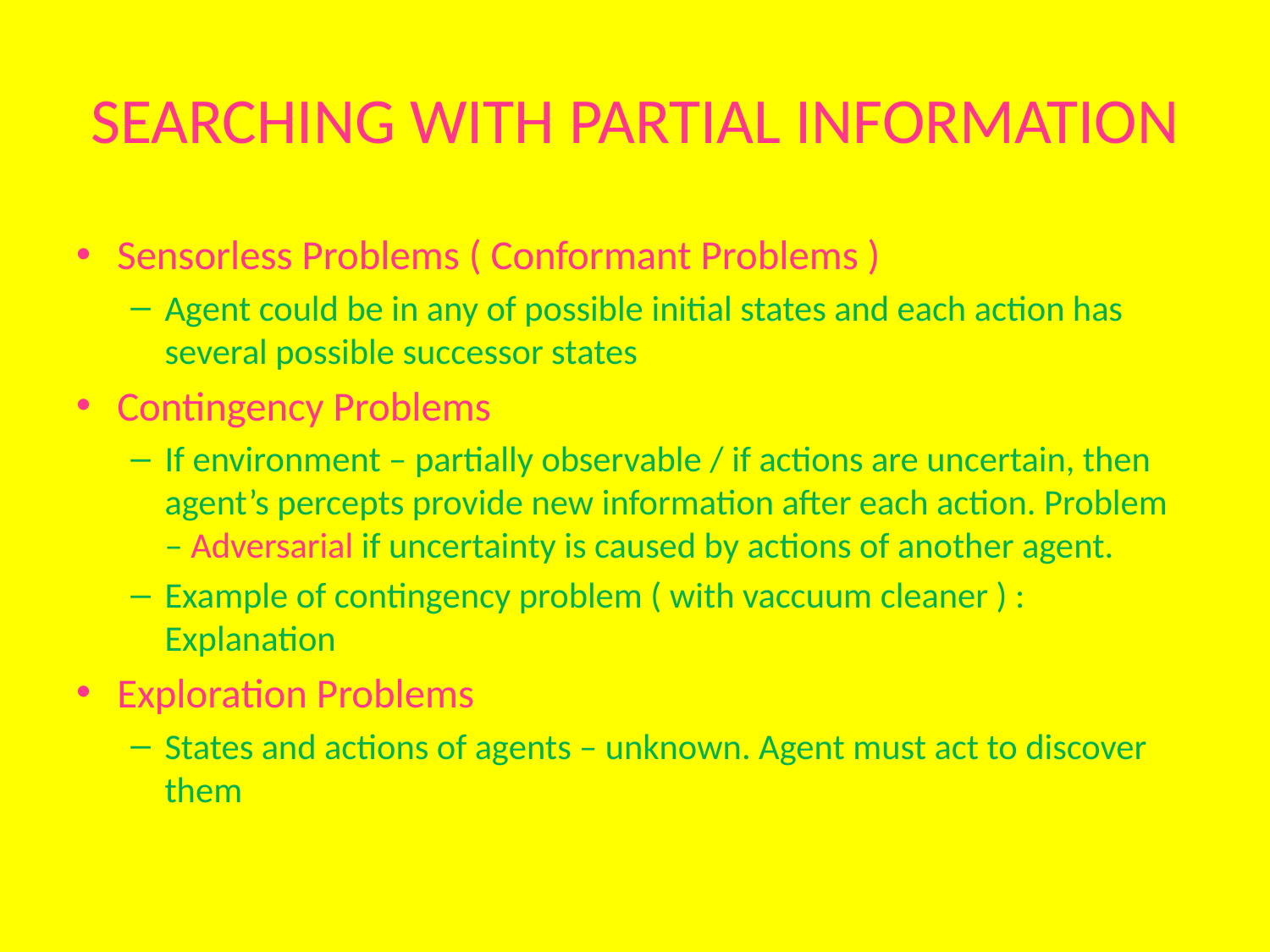

# SEARCHING WITH PARTIAL INFORMATION
Sensorless Problems ( Conformant Problems )
Agent could be in any of possible initial states and each action has several possible successor states
Contingency Problems
If environment – partially observable / if actions are uncertain, then agent’s percepts provide new information after each action. Problem – Adversarial if uncertainty is caused by actions of another agent.
Example of contingency problem ( with vaccuum cleaner ) : Explanation
Exploration Problems
States and actions of agents – unknown. Agent must act to discover them